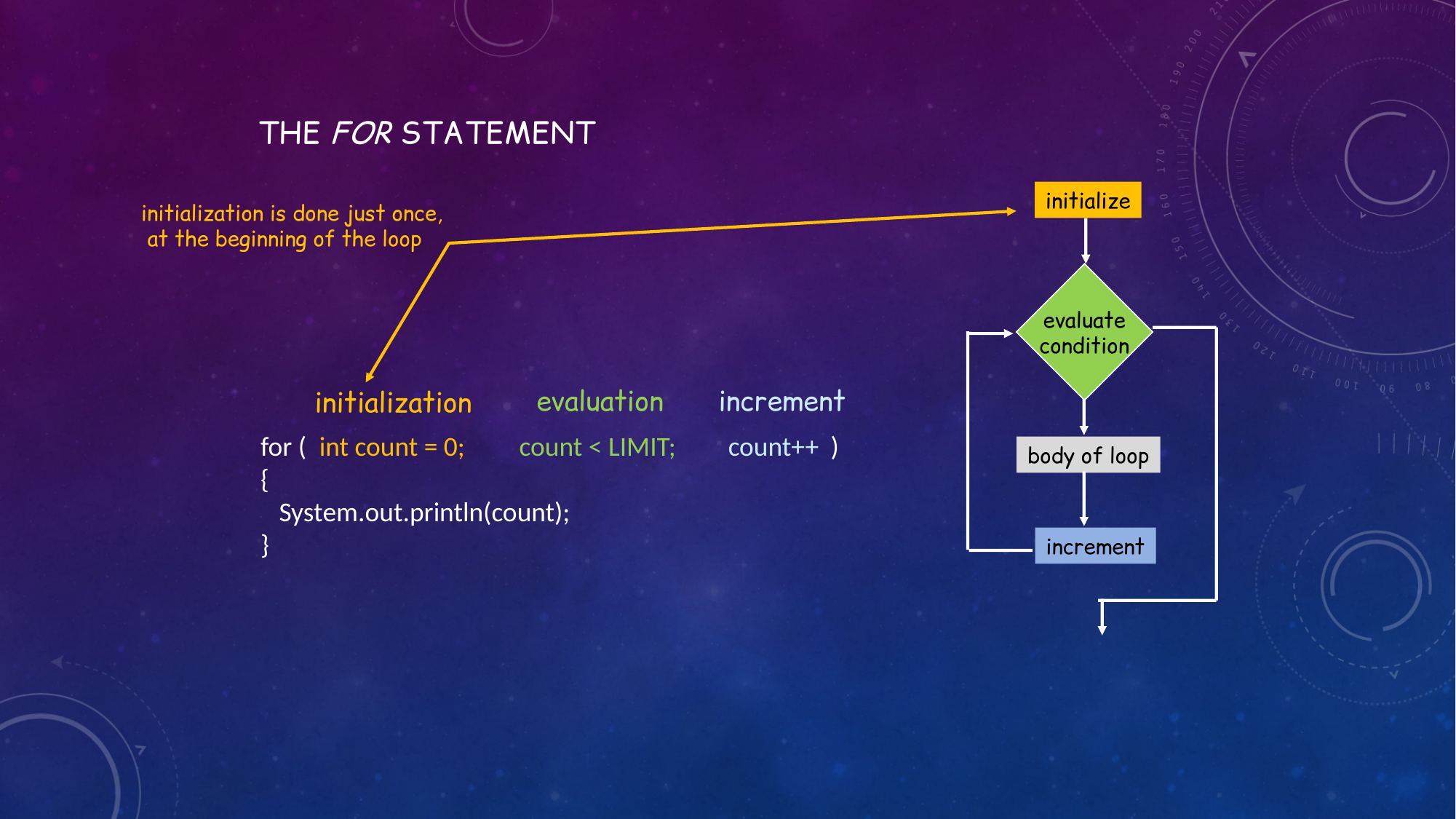

# The for Statement
initialize
initialization is done just once,
 at the beginning of the loop

evaluate
condition

evaluation
increment
initialization

for (                                                                                     )
{
   System.out.println(count);
}
int count = 0;
count < LIMIT;
count++
body of loop

increment